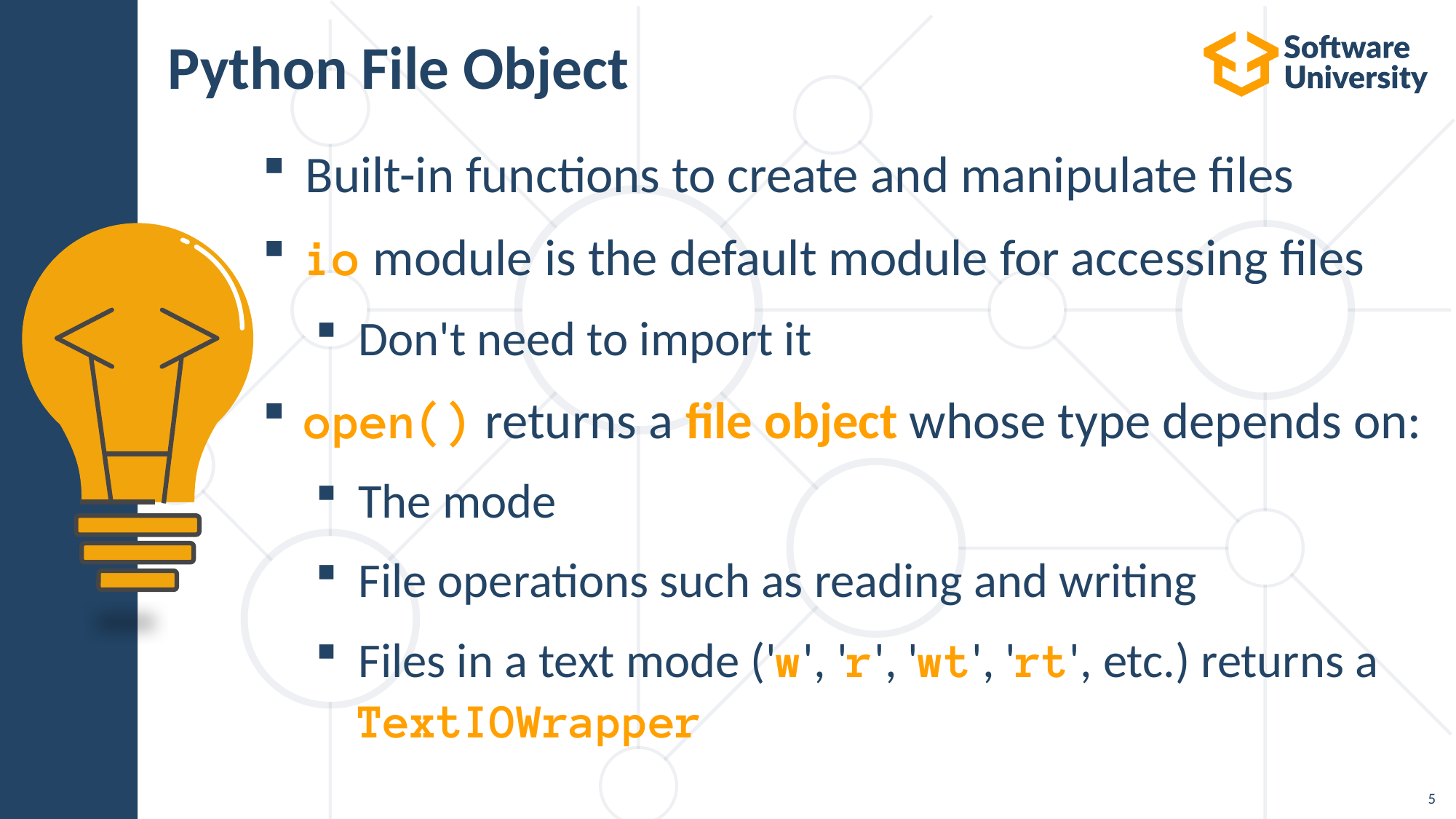

# Python File Object
Built-in functions to create and manipulate files
io module is the default module for accessing files
Don't need to import it
open() returns a file object whose type depends on:
The mode
File operations such as reading and writing
Files in a text mode ('w', 'r', 'wt', 'rt', etc.) returns a TextIOWrapper
5